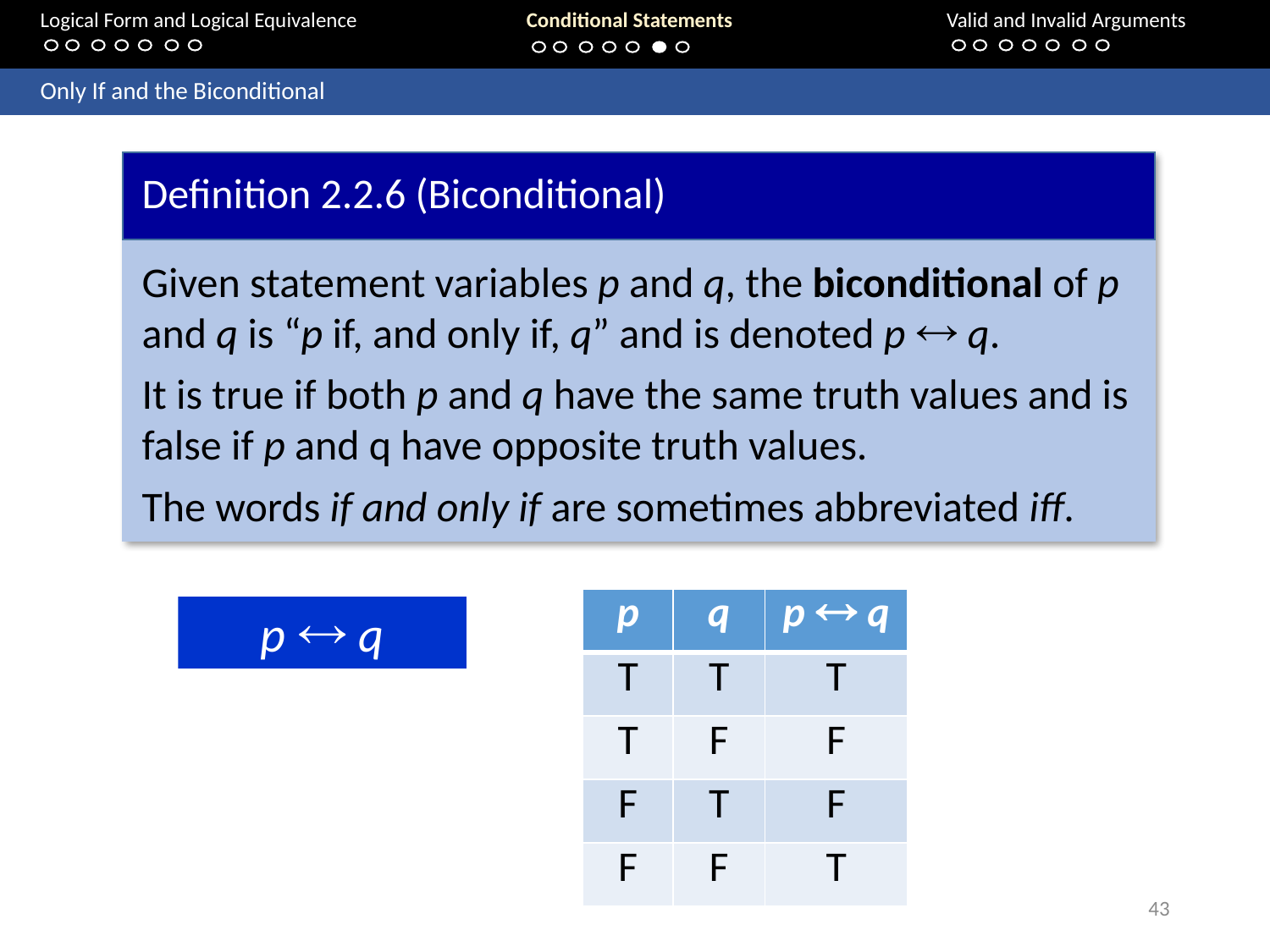

Logical Form and Logical Equivalence		Conditional Statements			Valid and Invalid Arguments

	Only If and the Biconditional

Definition 2.2.6 (Biconditional)
Given statement variables p and q, the biconditional of p and q is “p if, and only if, q” and is denoted p ↔ q.
It is true if both p and q have the same truth values and is false if p and q have opposite truth values.
The words if and only if are sometimes abbreviated iff.
| p | q | p ↔ q |
| --- | --- | --- |
| T | T | T |
| T | F | F |
| F | T | F |
| F | F | T |
p ↔ q
43